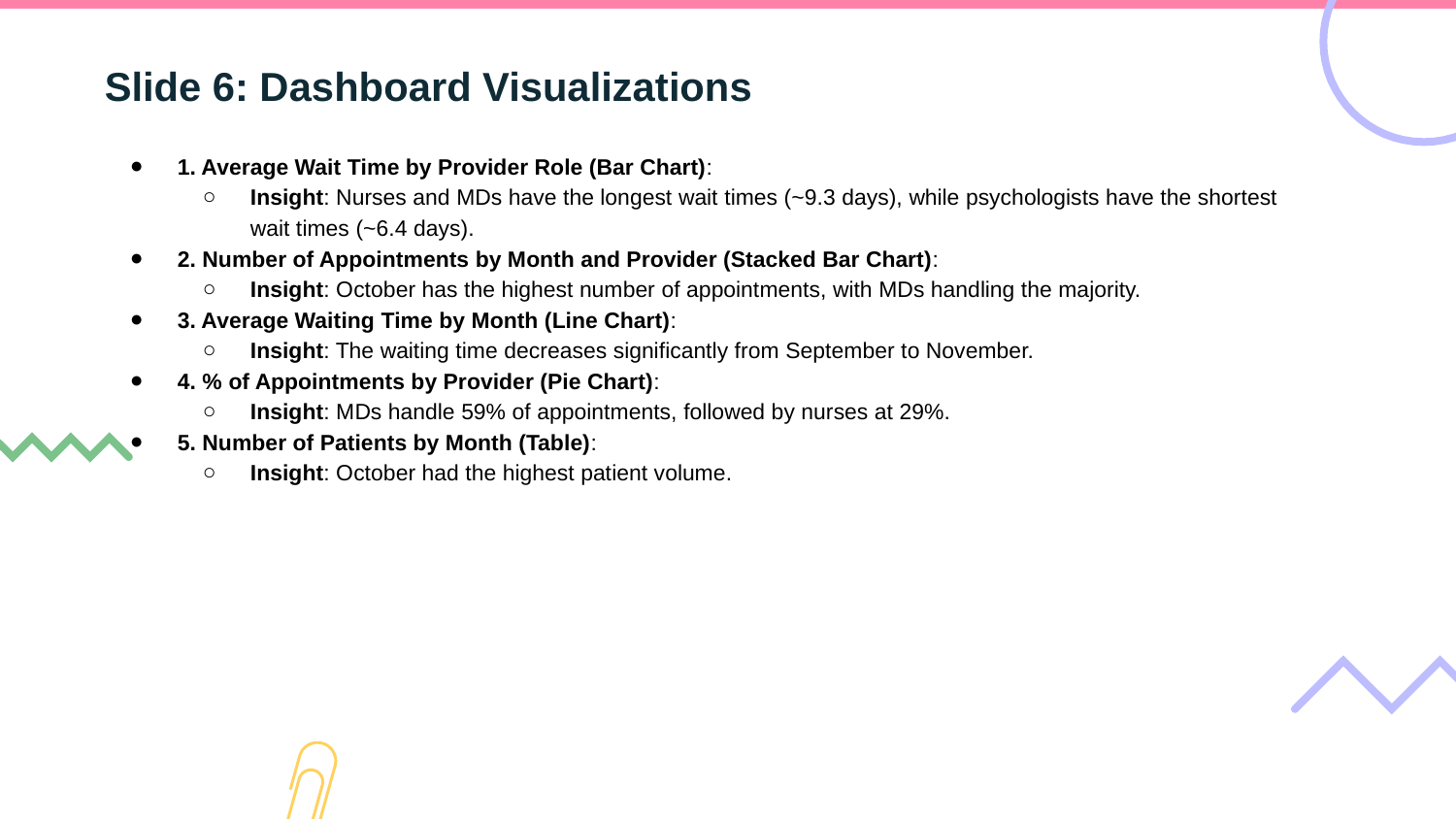

# Slide 6: Dashboard Visualizations
1. Average Wait Time by Provider Role (Bar Chart):
Insight: Nurses and MDs have the longest wait times (~9.3 days), while psychologists have the shortest wait times (~6.4 days).
2. Number of Appointments by Month and Provider (Stacked Bar Chart):
Insight: October has the highest number of appointments, with MDs handling the majority.
3. Average Waiting Time by Month (Line Chart):
Insight: The waiting time decreases significantly from September to November.
4. % of Appointments by Provider (Pie Chart):
Insight: MDs handle 59% of appointments, followed by nurses at 29%.
5. Number of Patients by Month (Table):
Insight: October had the highest patient volume.